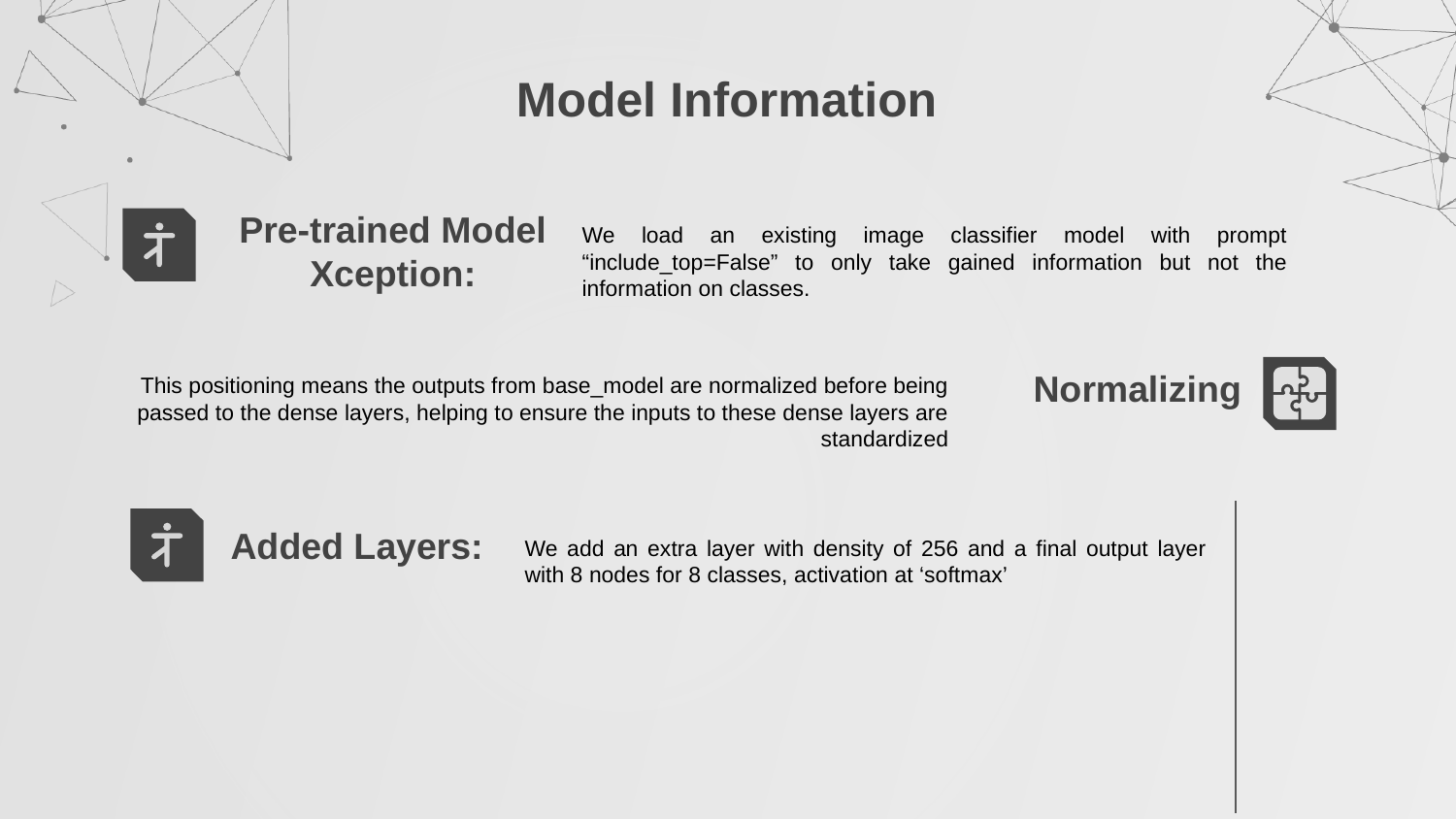

# Model Information
We load an existing image classifier model with prompt “include_top=False” to only take gained information but not the information on classes.

Pre-trained Model
Xception:
This positioning means the outputs from base_model are normalized before being passed to the dense layers, helping to ensure the inputs to these dense layers are standardized

Normalizing

We add an extra layer with density of 256 and a final output layer with 8 nodes for 8 classes, activation at ‘softmax’

Added Layers: